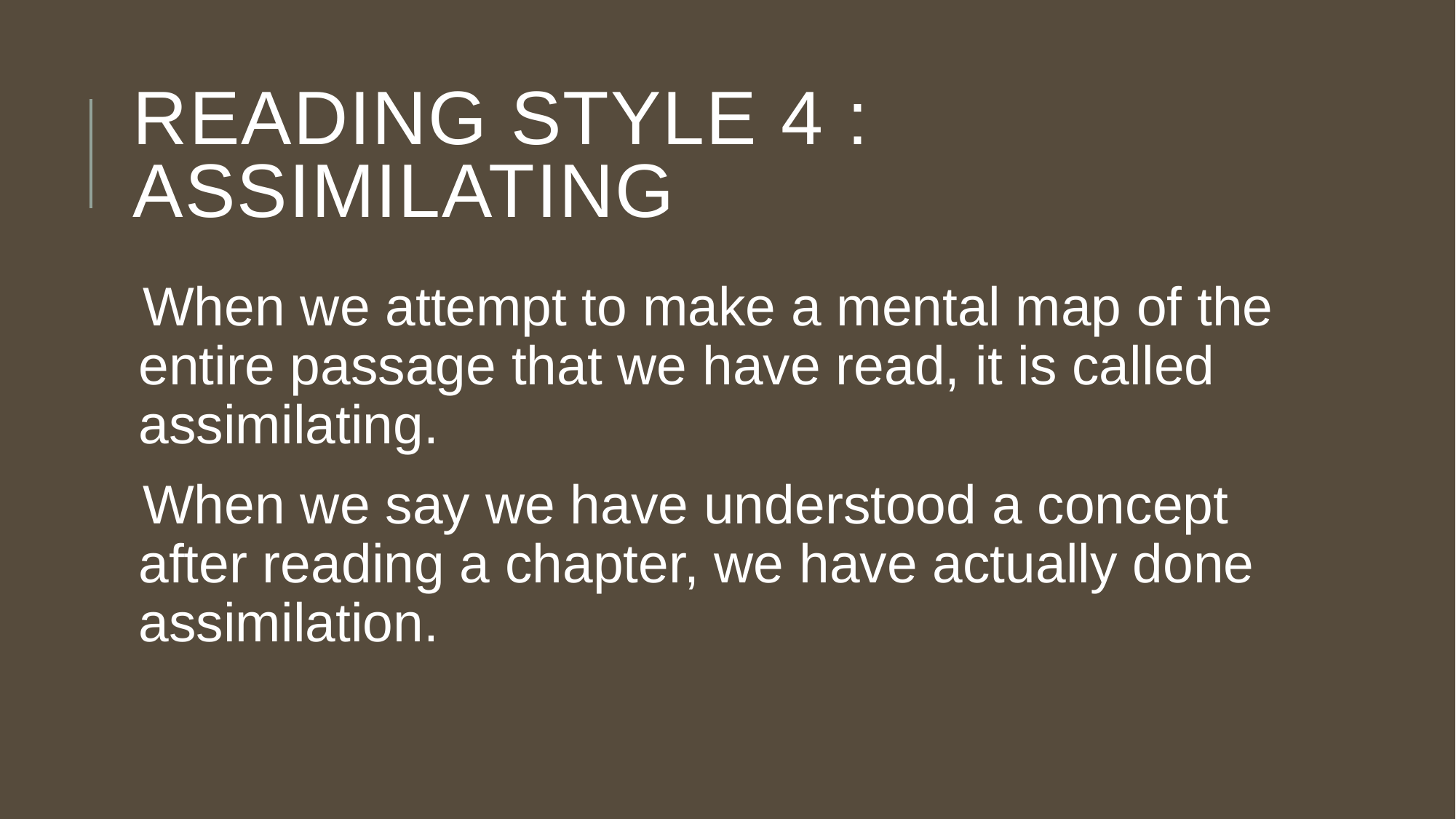

# Reading Style 4 : Assimilating
When we attempt to make a mental map of the entire passage that we have read, it is called assimilating.
When we say we have understood a concept after reading a chapter, we have actually done assimilation.